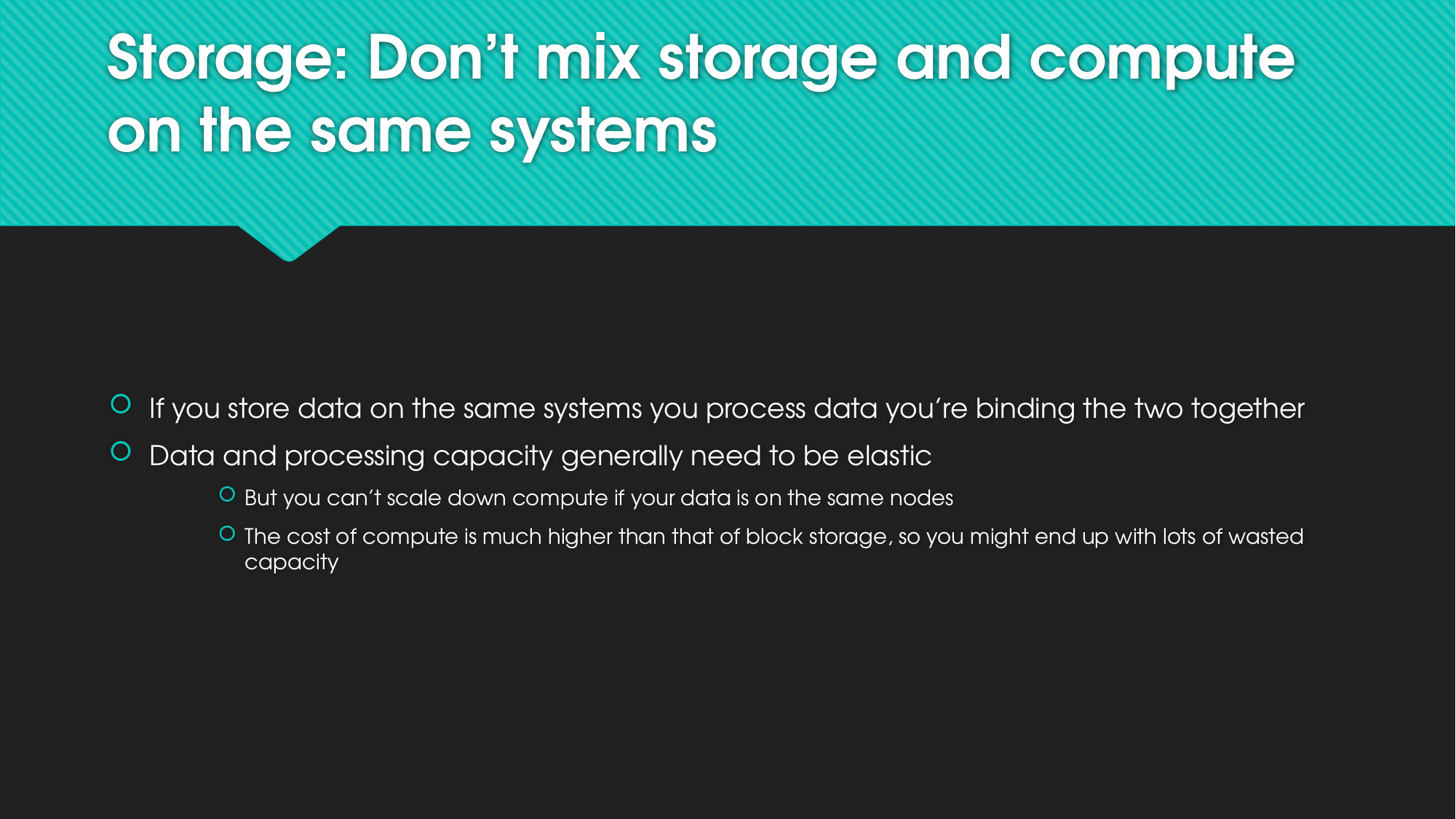

# Storage: Don’t mix storage and compute on the same systems
If you store data on the same systems you process data you’re binding the two together
Data and processing capacity generally need to be elastic
But you can’t scale down compute if your data is on the same nodes
The cost of compute is much higher than that of block storage, so you might end up with lots of wasted capacity